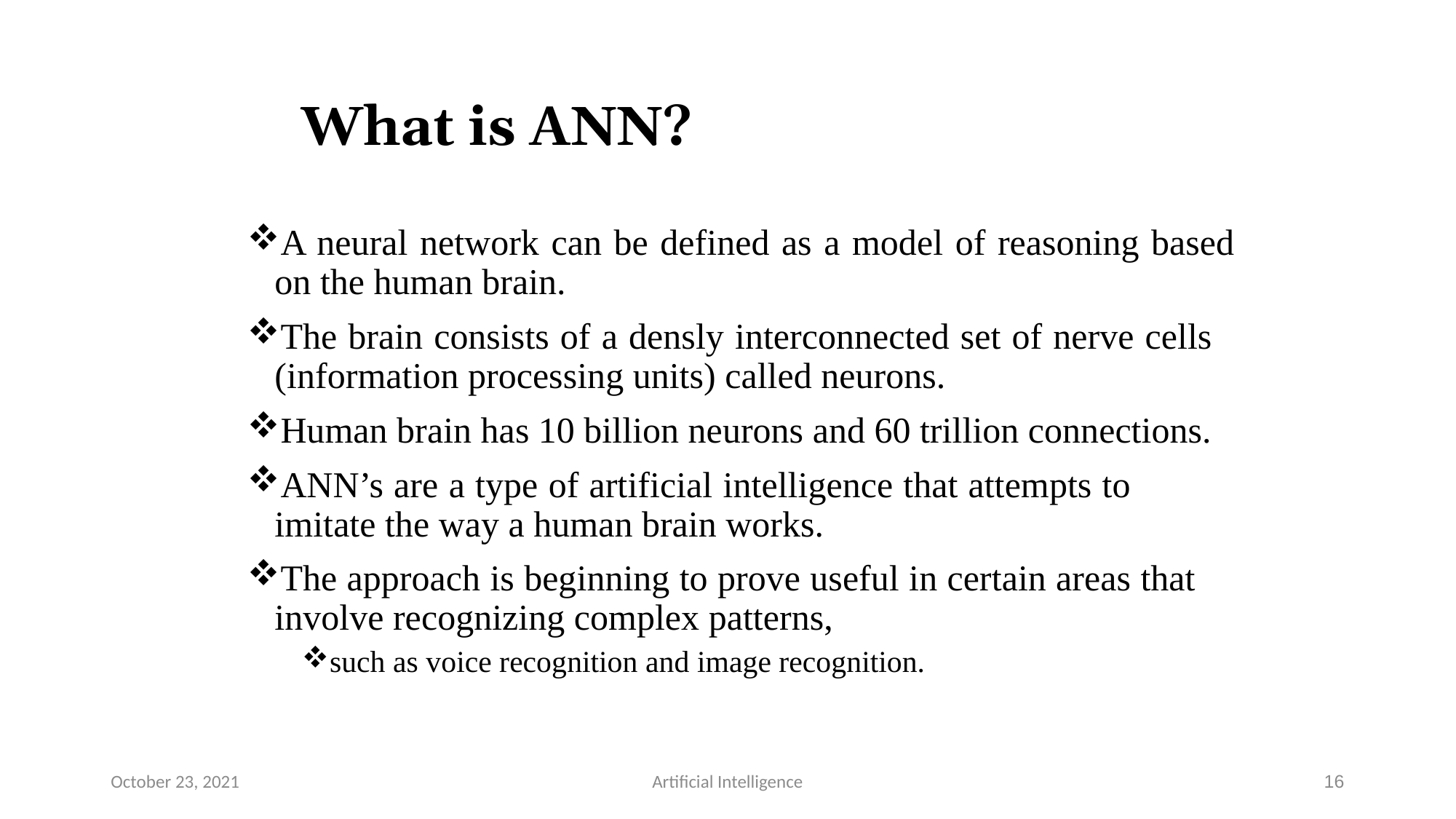

# What is ANN?
A neural network can be defined as a model of reasoning based on the human brain.
The brain consists of a densly interconnected set of nerve cells   (information processing units) called neurons.
Human brain has 10 billion neurons and 60 trillion connections.
ANN’s are a type of artificial intelligence that attempts to           imitate the way a human brain works.
The approach is beginning to prove useful in certain areas that     involve recognizing complex patterns,
such as voice recognition and image recognition.
October 23, 2021
Artificial Intelligence
16